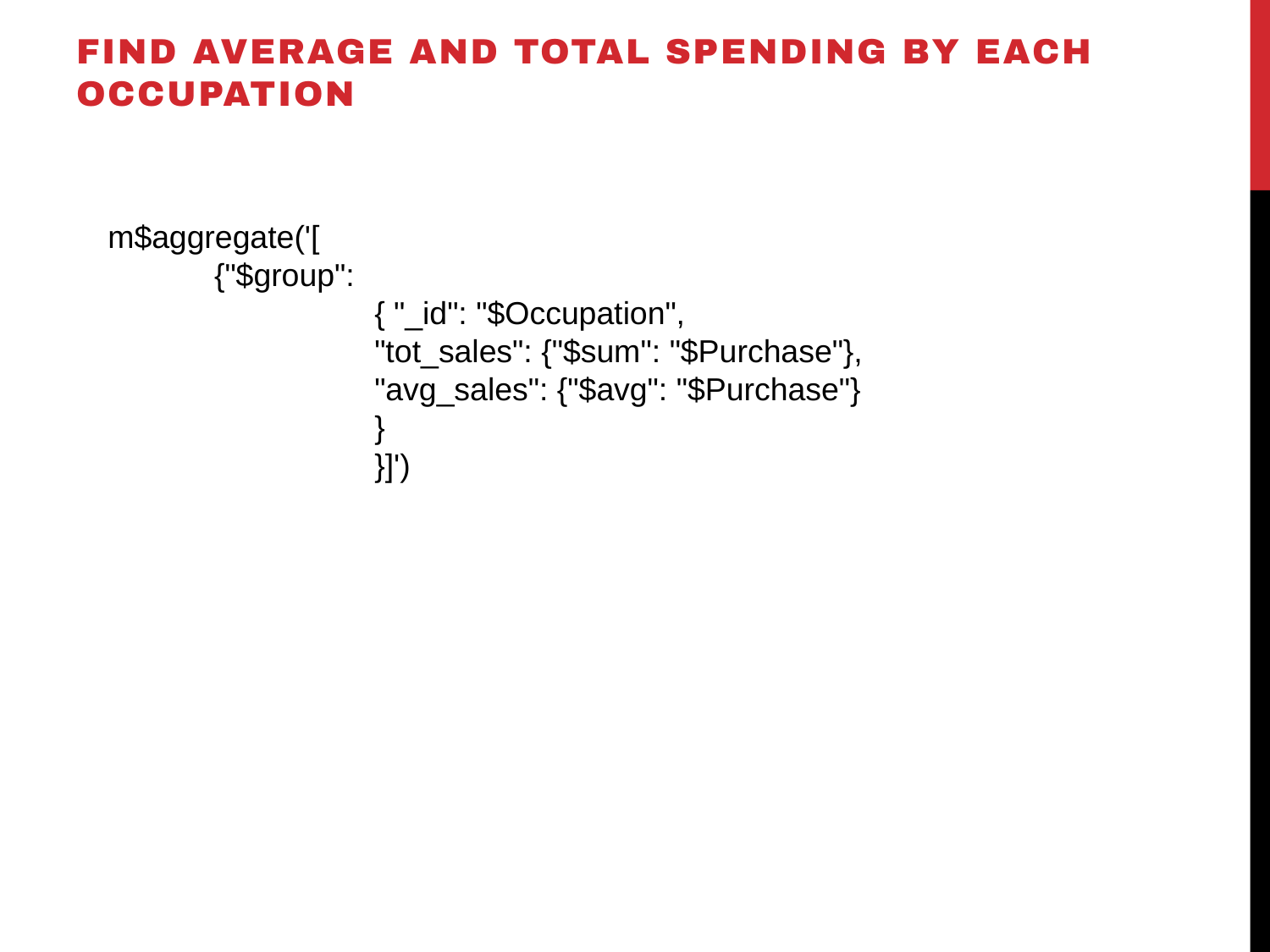

find average and total spending by each occupation

m$aggregate('[
            {"$group":
                              { "_id": "$Occupation",
                              "tot_sales": {"$sum": "$Purchase"},
                              "avg_sales": {"$avg": "$Purchase"}
                              }
                              }]')